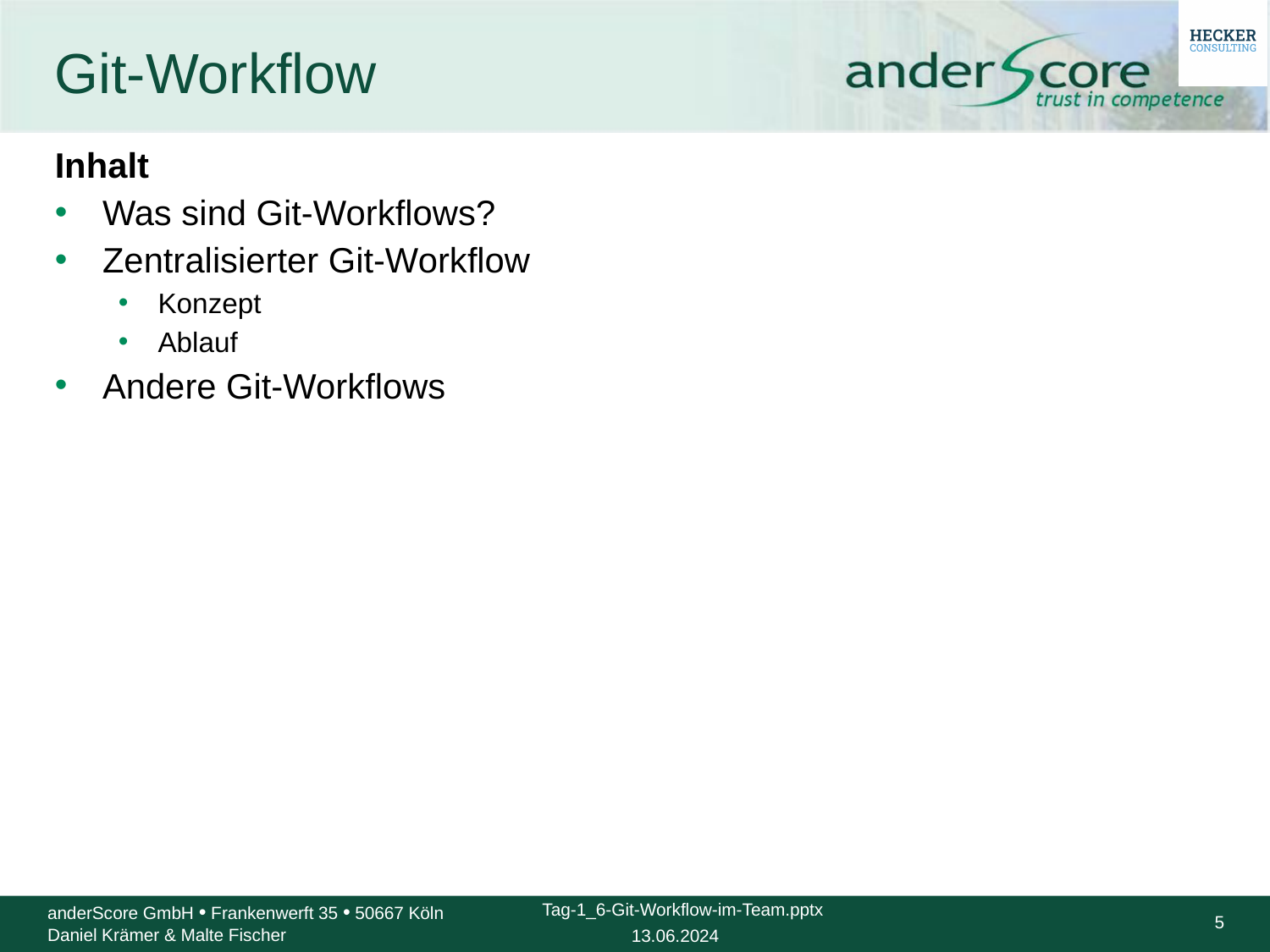

# Git-Workflow
Inhalt
Was sind Git-Workflows?
Zentralisierter Git-Workflow
Konzept
Ablauf
Andere Git-Workflows